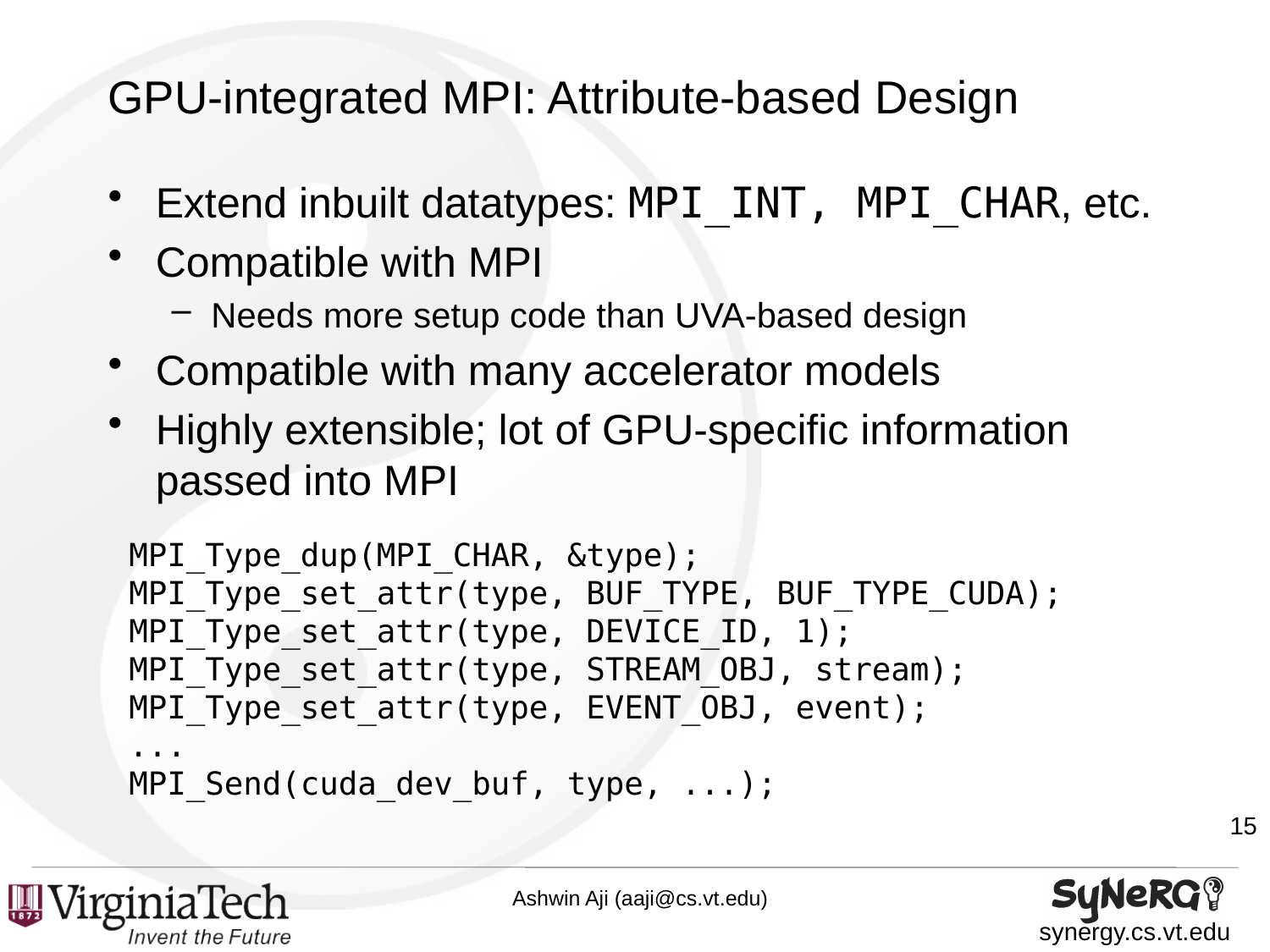

# GPU-integrated MPI: Attribute-based Design
Extend inbuilt datatypes: MPI_INT, MPI_CHAR, etc.
Compatible with MPI
Needs more setup code than UVA-based design
Compatible with many accelerator models
Highly extensible; lot of GPU-specific information passed into MPI
MPI_Type_dup(MPI_CHAR, &type);
MPI_Type_set_attr(type, BUF_TYPE, BUF_TYPE_CUDA);
MPI_Type_set_attr(type, DEVICE_ID, 1);
MPI_Type_set_attr(type, STREAM_OBJ, stream);
MPI_Type_set_attr(type, EVENT_OBJ, event);
...
MPI_Send(cuda_dev_buf, type, ...);
15
Ashwin Aji (aaji@cs.vt.edu)